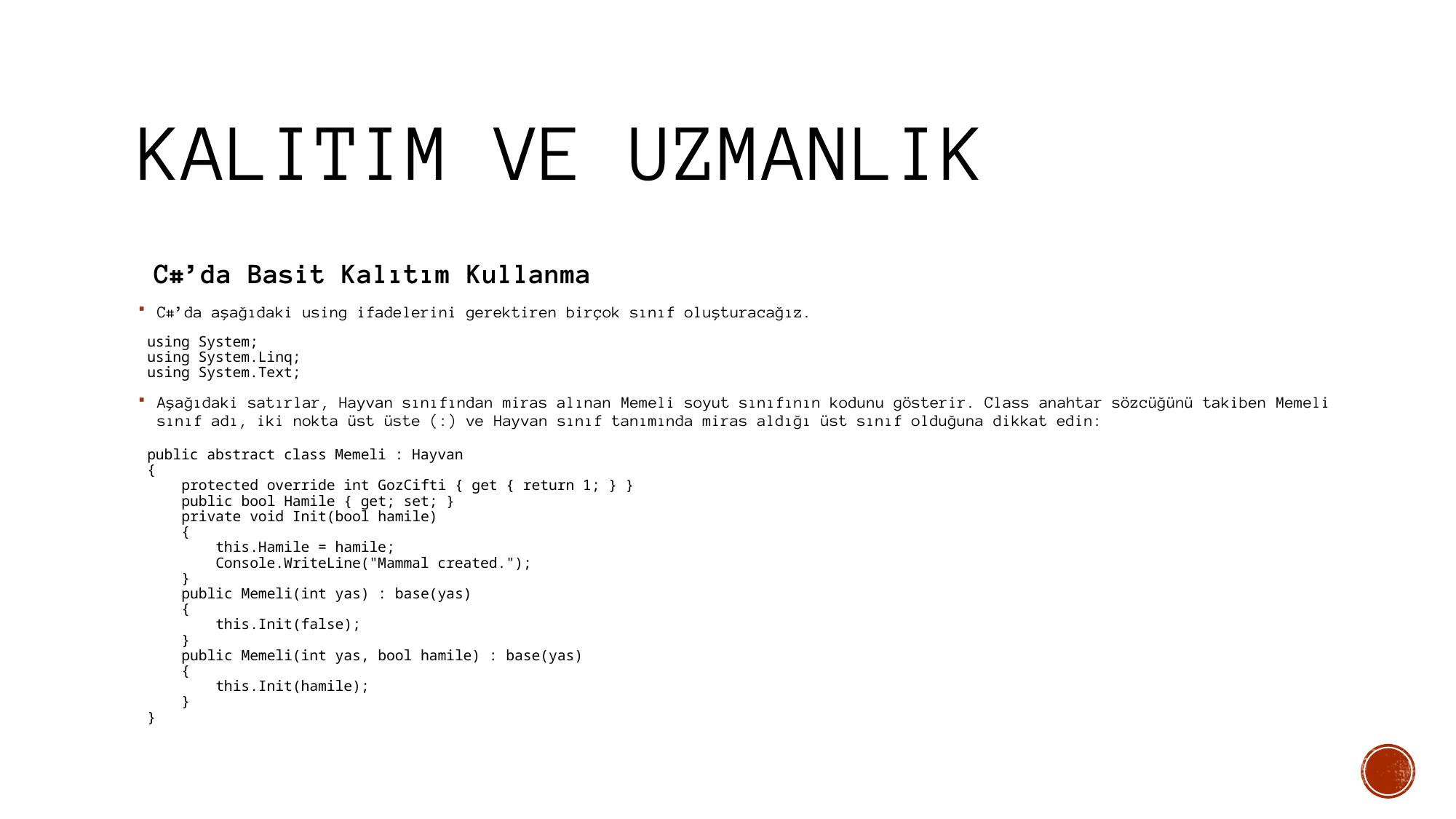

# Kalıtım ve Uzmanlık
 C#’da Basit Kalıtım Kullanma
C#’da aşağıdaki using ifadelerini gerektiren birçok sınıf oluşturacağız.
 using System;
 using System.Linq;
 using System.Text;
Aşağıdaki satırlar, Hayvan sınıfından miras alınan Memeli soyut sınıfının kodunu gösterir. Class anahtar sözcüğünü takiben Memeli sınıf adı, iki nokta üst üste (:) ve Hayvan sınıf tanımında miras aldığı üst sınıf olduğuna dikkat edin:

 public abstract class Memeli : Hayvan
 {
     protected override int GozCifti { get { return 1; } }
     public bool Hamile { get; set; }
     private void Init(bool hamile)
     {
         this.Hamile = hamile;
         Console.WriteLine("Mammal created.");
     }
     public Memeli(int yas) : base(yas)
     {
         this.Init(false);
     }
     public Memeli(int yas, bool hamile) : base(yas)
     {
         this.Init(hamile);
     }
 }